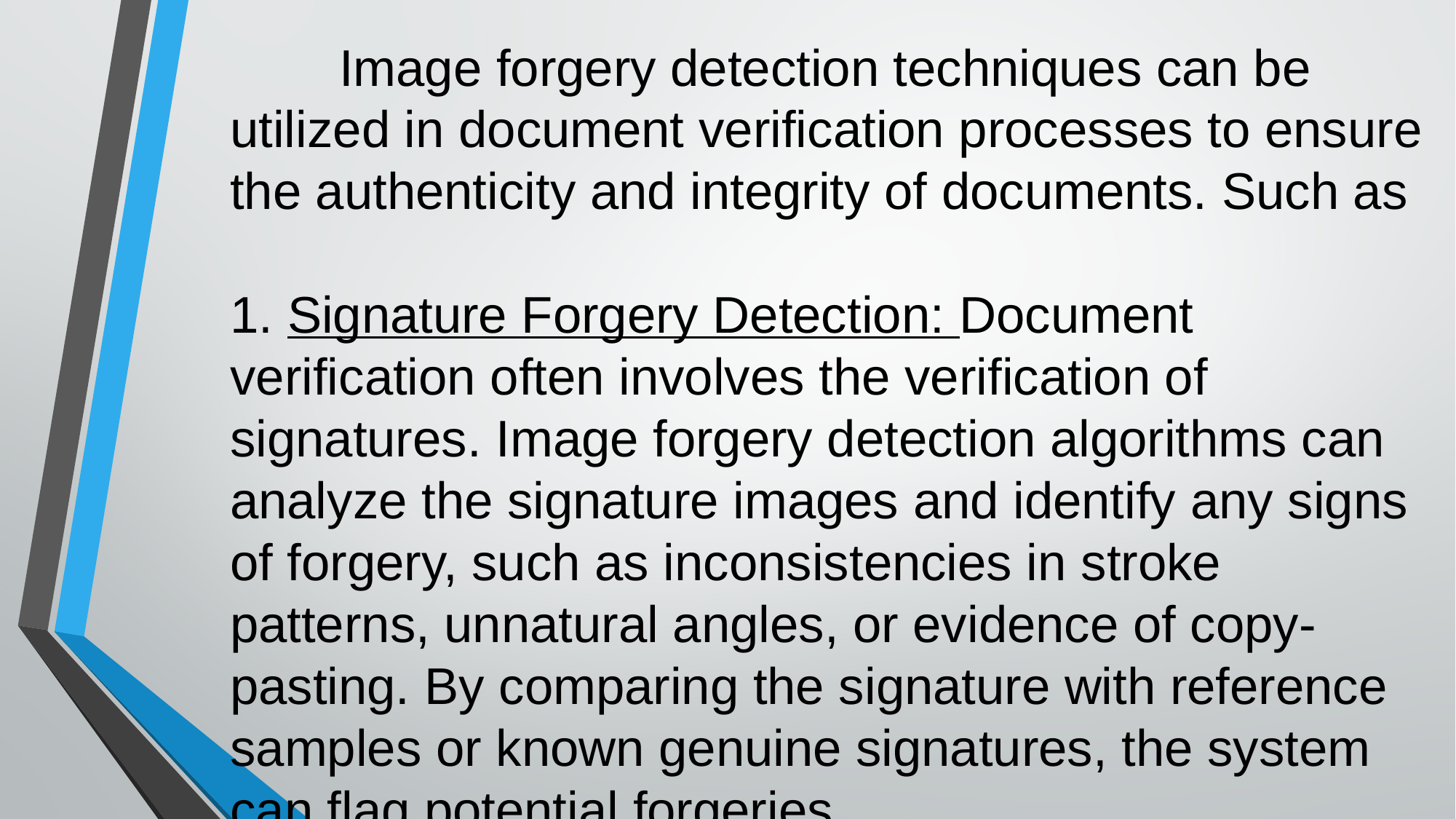

Image forgery detection techniques can be utilized in document verification processes to ensure the authenticity and integrity of documents. Such as

1. Signature Forgery Detection: Document verification often involves the verification of signatures. Image forgery detection algorithms can analyze the signature images and identify any signs of forgery, such as inconsistencies in stroke patterns, unnatural angles, or evidence of copy-pasting. By comparing the signature with reference samples or known genuine signatures, the system can flag potential forgeries.